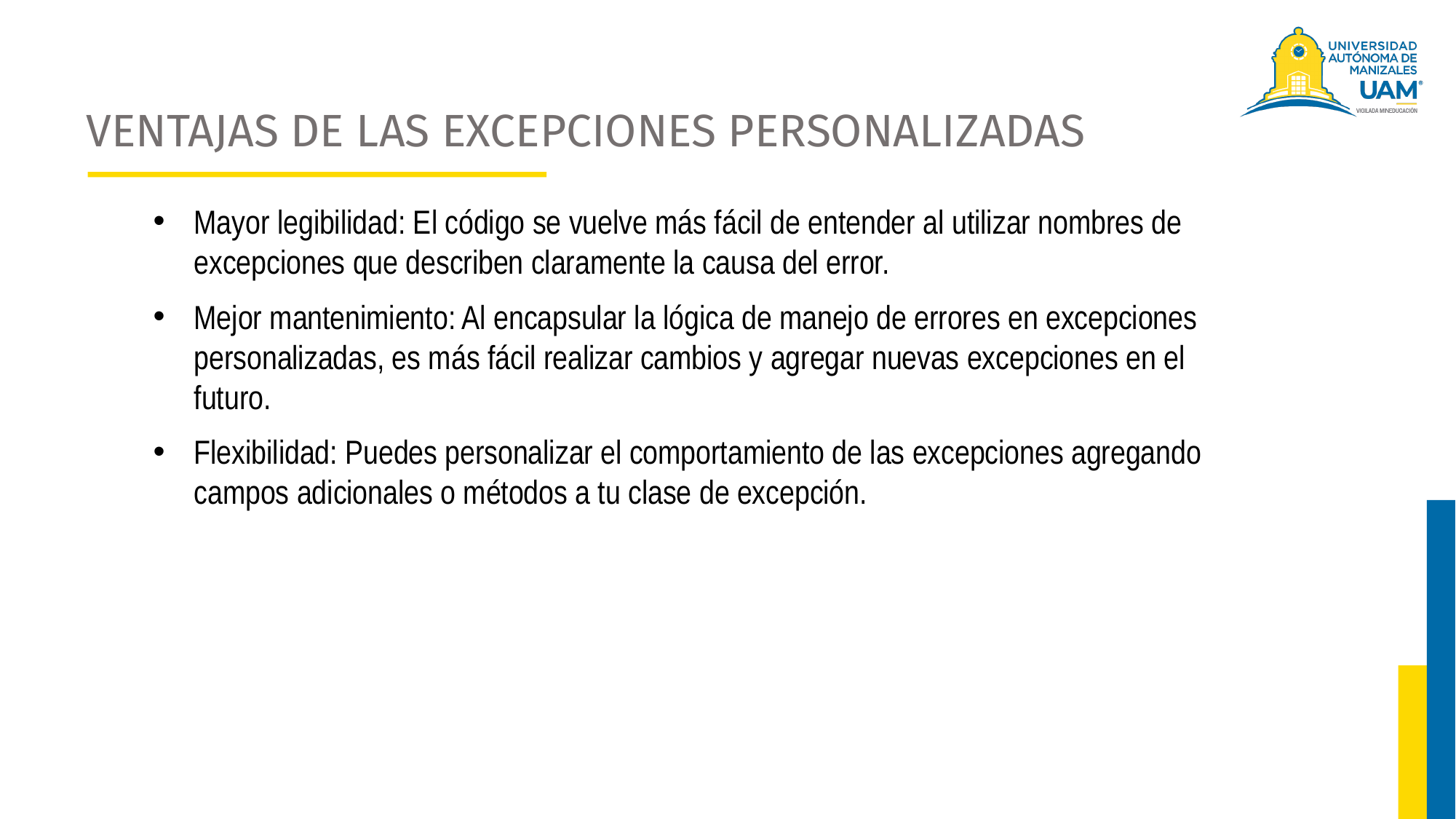

# VENTAJAS DE LAS EXCEPCIONES PERSONALIZADAS

Mayor legibilidad: El código se vuelve más fácil de entender al utilizar nombres de excepciones que describen claramente la causa del error.
Mejor mantenimiento: Al encapsular la lógica de manejo de errores en excepciones personalizadas, es más fácil realizar cambios y agregar nuevas excepciones en el futuro.
Flexibilidad: Puedes personalizar el comportamiento de las excepciones agregando campos adicionales o métodos a tu clase de excepción.